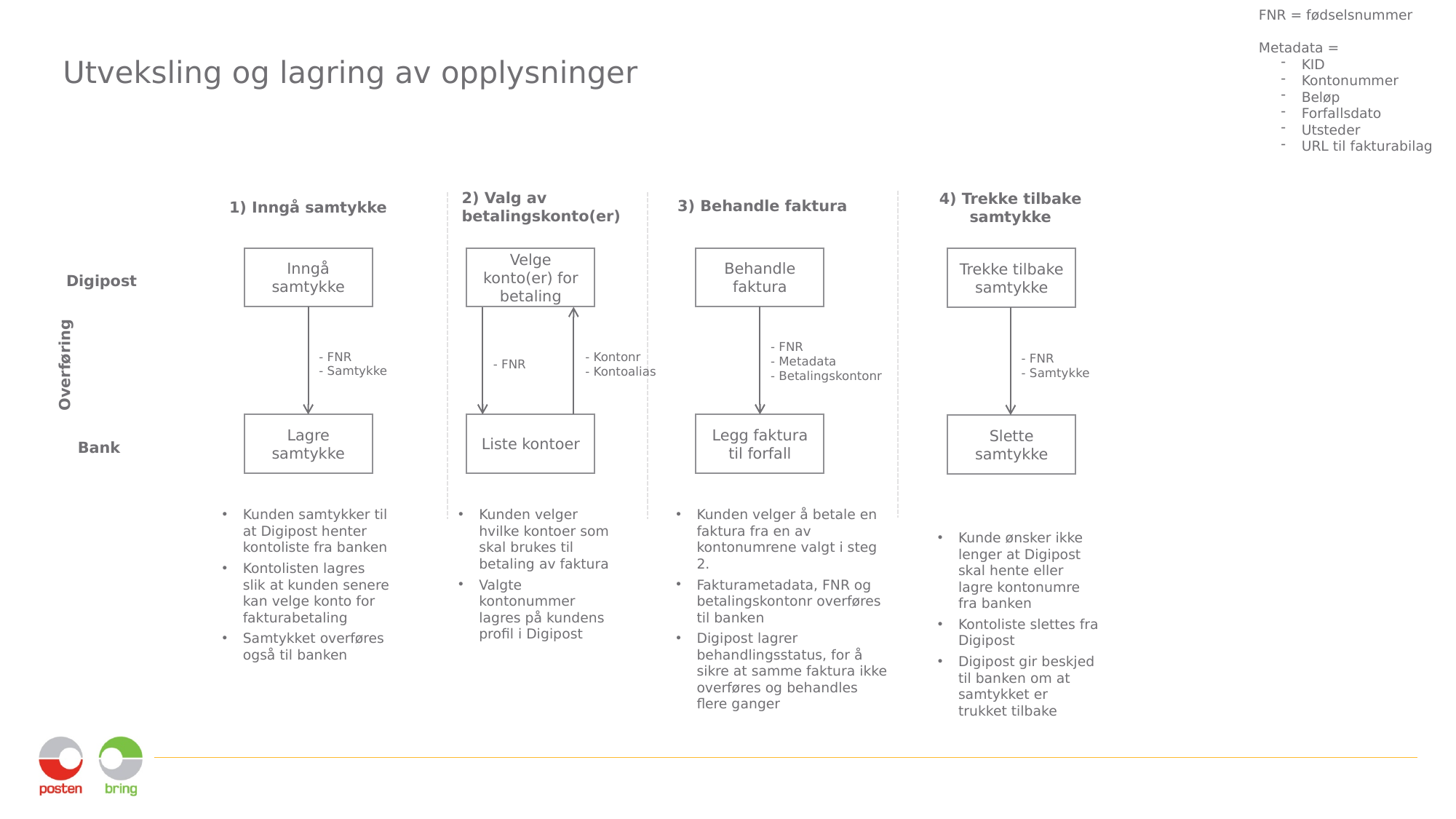

FNR = fødselsnummer

Metadata =
KID
Kontonummer
Beløp
Forfallsdato
Utsteder
URL til fakturabilag
# Utveksling og lagring av opplysninger
3) Behandle faktura
2) Valg av betalingskonto(er)
1) Inngå samtykke
4) Trekke tilbake samtykke
Inngå samtykke
Velge konto(er) for betaling
Behandle faktura
Trekke tilbake samtykke
Digipost
- FNR
- Metadata
- Betalingskontonr
- FNR
- Samtykke
- FNR
- Kontonr
- Kontoalias
- FNR
- Samtykke
Overføring
Lagre samtykke
Liste kontoer
Legg faktura til forfall
Slette samtykke
Bank
Kunden samtykker til at Digipost henter kontoliste fra banken
Kontolisten lagres slik at kunden senere kan velge konto for fakturabetaling
Samtykket overføres også til banken
Kunden velger hvilke kontoer som skal brukes til betaling av faktura
Valgte kontonummer lagres på kundens profil i Digipost
Kunden velger å betale en faktura fra en av kontonumrene valgt i steg 2.
Fakturametadata, FNR og betalingskontonr overføres til banken
Digipost lagrer behandlingsstatus, for å sikre at samme faktura ikke overføres og behandles flere ganger
Kunde ønsker ikke lenger at Digipost skal hente eller lagre kontonumre fra banken
Kontoliste slettes fra Digipost
Digipost gir beskjed til banken om at samtykket er trukket tilbake